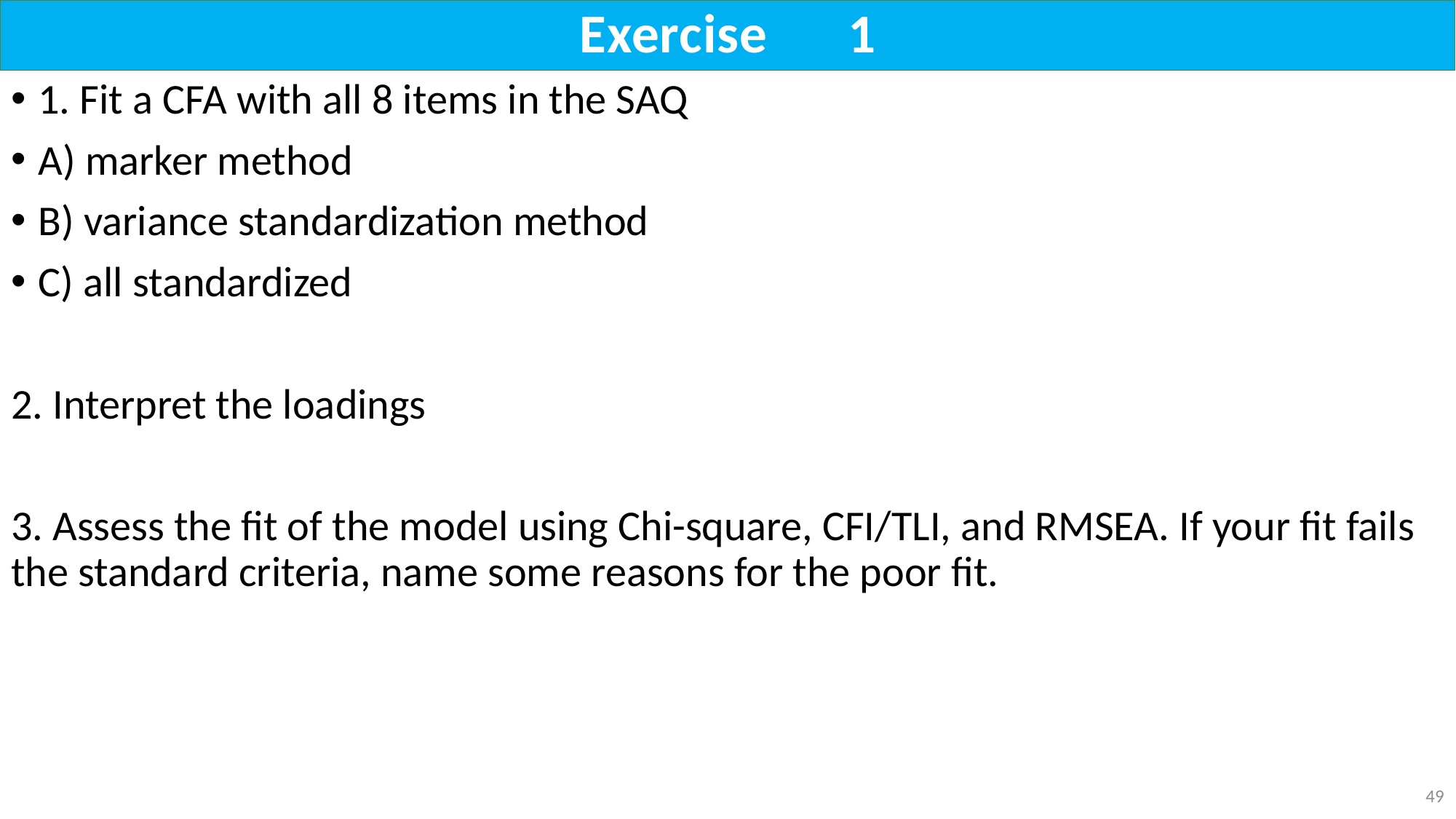

# Exercise	1
1. Fit a CFA with all 8 items in the SAQ
A) marker method
B) variance standardization method
C) all standardized

2. Interpret the loadings

3. Assess the fit of the model using Chi-square, CFI/TLI, and RMSEA. If your fit fails the standard criteria, name some reasons for the poor fit.
49